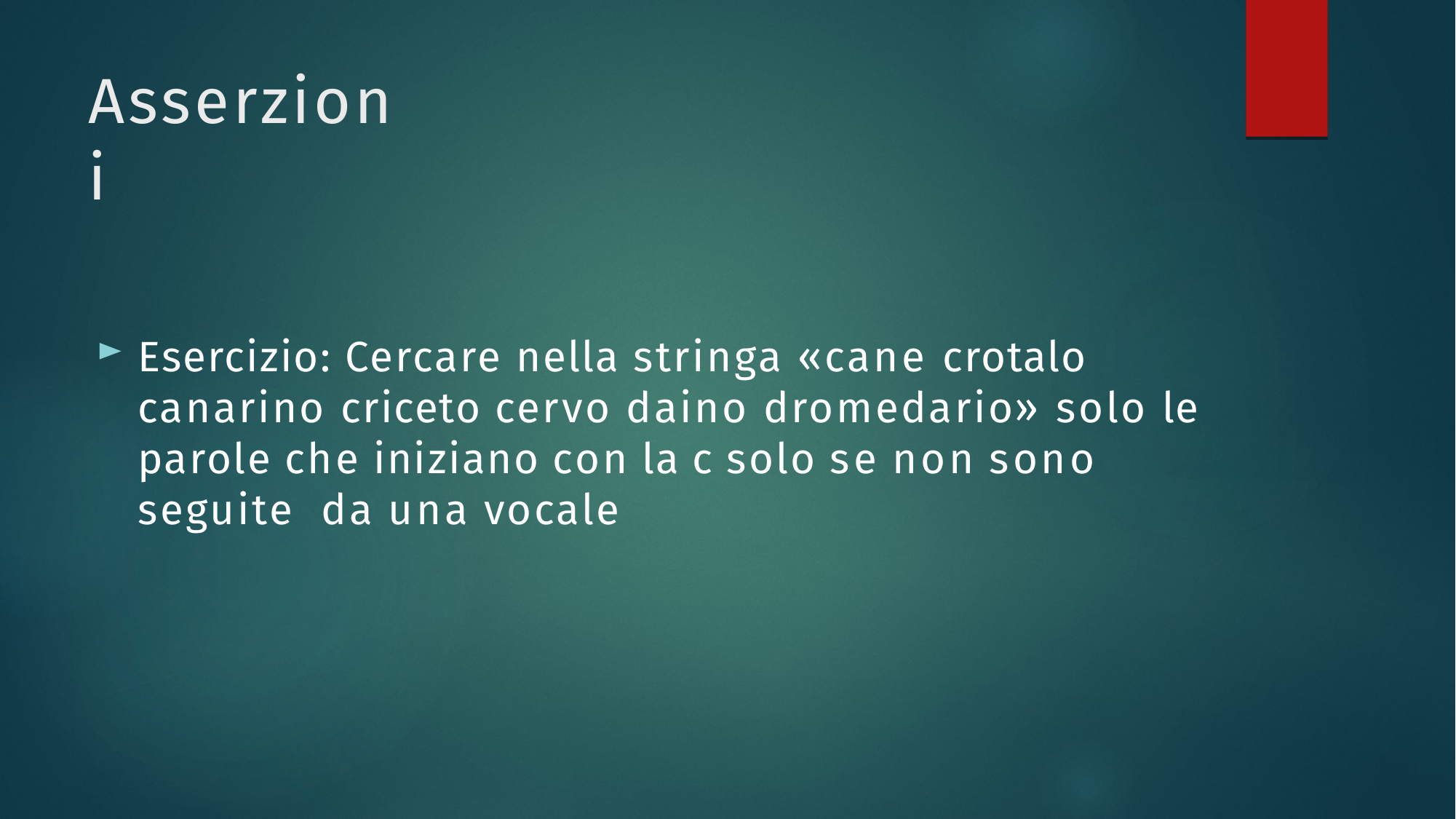

# Asserzioni
Esercizio: Cercare nella stringa «cane crotalo  canarino criceto cervo daino dromedario» solo le  parole che iniziano con la c solo se non sono seguite  da una vocale